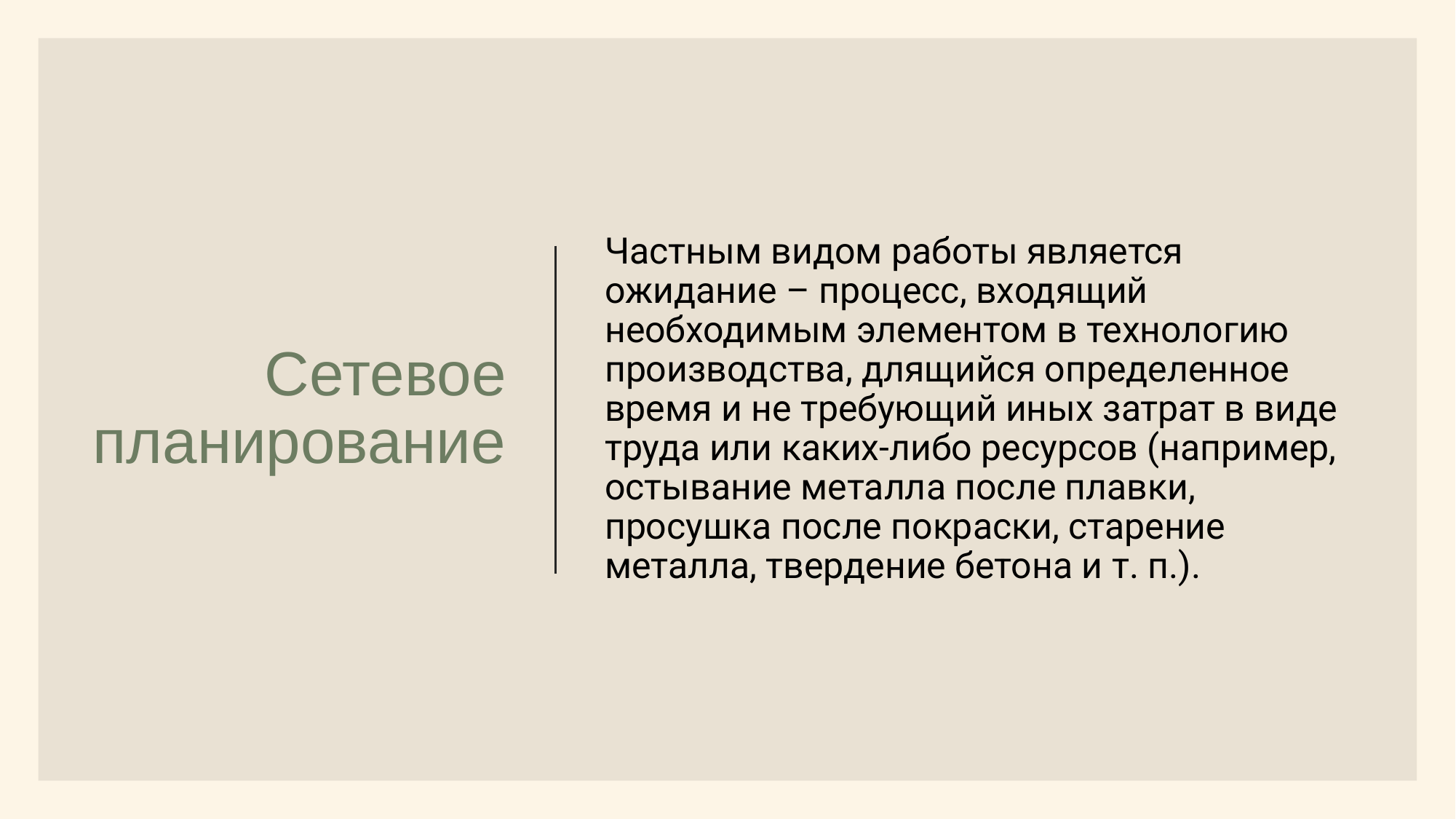

#
Сетевое планирование
Частным видом работы является ожидание – процесс, входящий необходимым элементом в технологию производства, длящийся определенное время и не требующий иных затрат в виде труда или каких-либо ресурсов (например, остывание металла после плавки, просушка после покраски, старение металла, твердение бетона и т. п.).